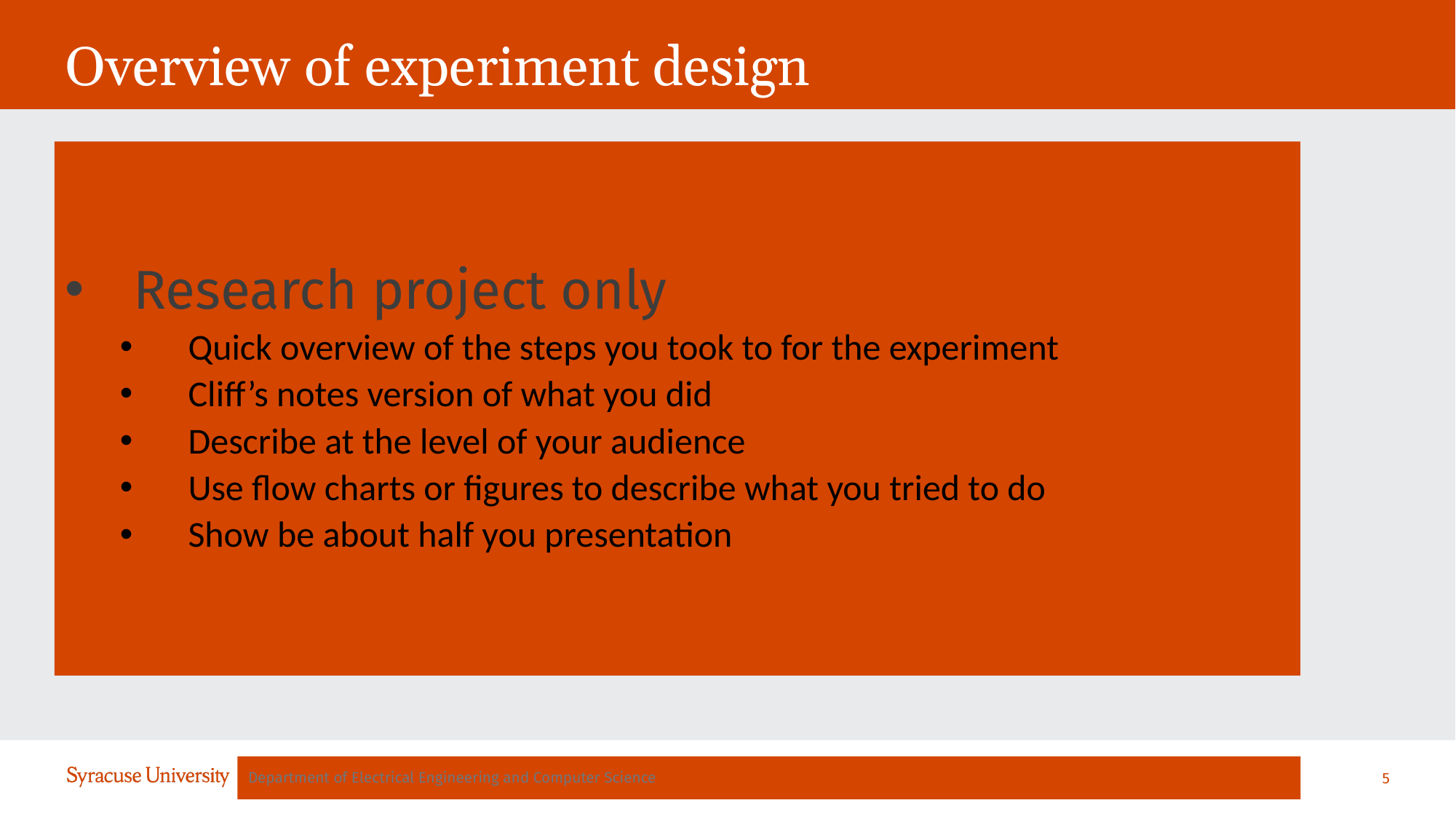

Overview of experiment design
Research project only
Quick overview of the steps you took to for the experiment
Cliff’s notes version of what you did
Describe at the level of your audience
Use flow charts or figures to describe what you tried to do
Show be about half you presentation
Department of Electrical Engineering and Computer Science
5